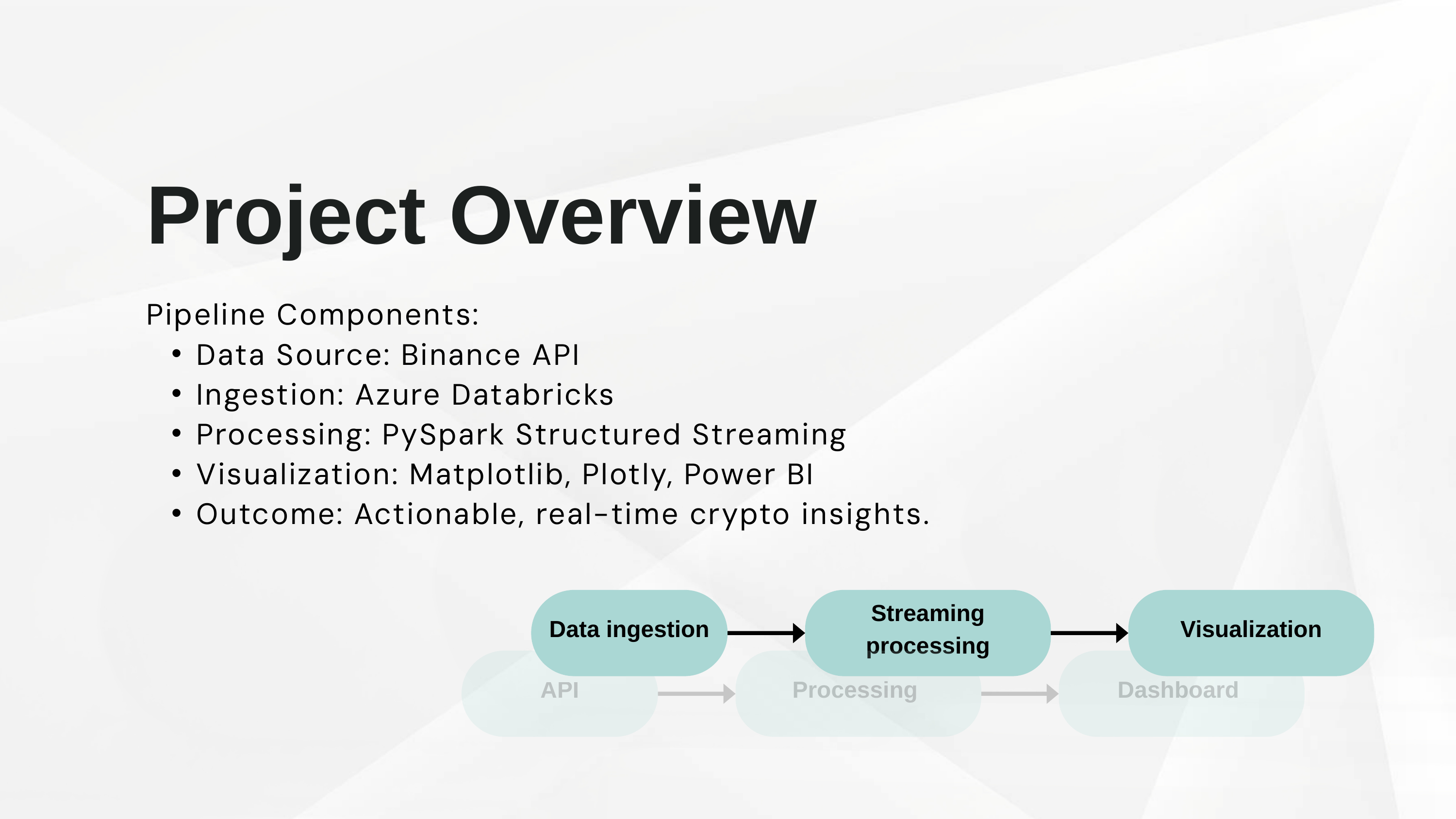

Project Overview
Pipeline Components:
Data Source: Binance API
Ingestion: Azure Databricks
Processing: PySpark Structured Streaming
Visualization: Matplotlib, Plotly, Power BI
Outcome: Actionable, real-time crypto insights.

Data ingestion

Streaming processing

Visualization

API

Processing

Dashboard